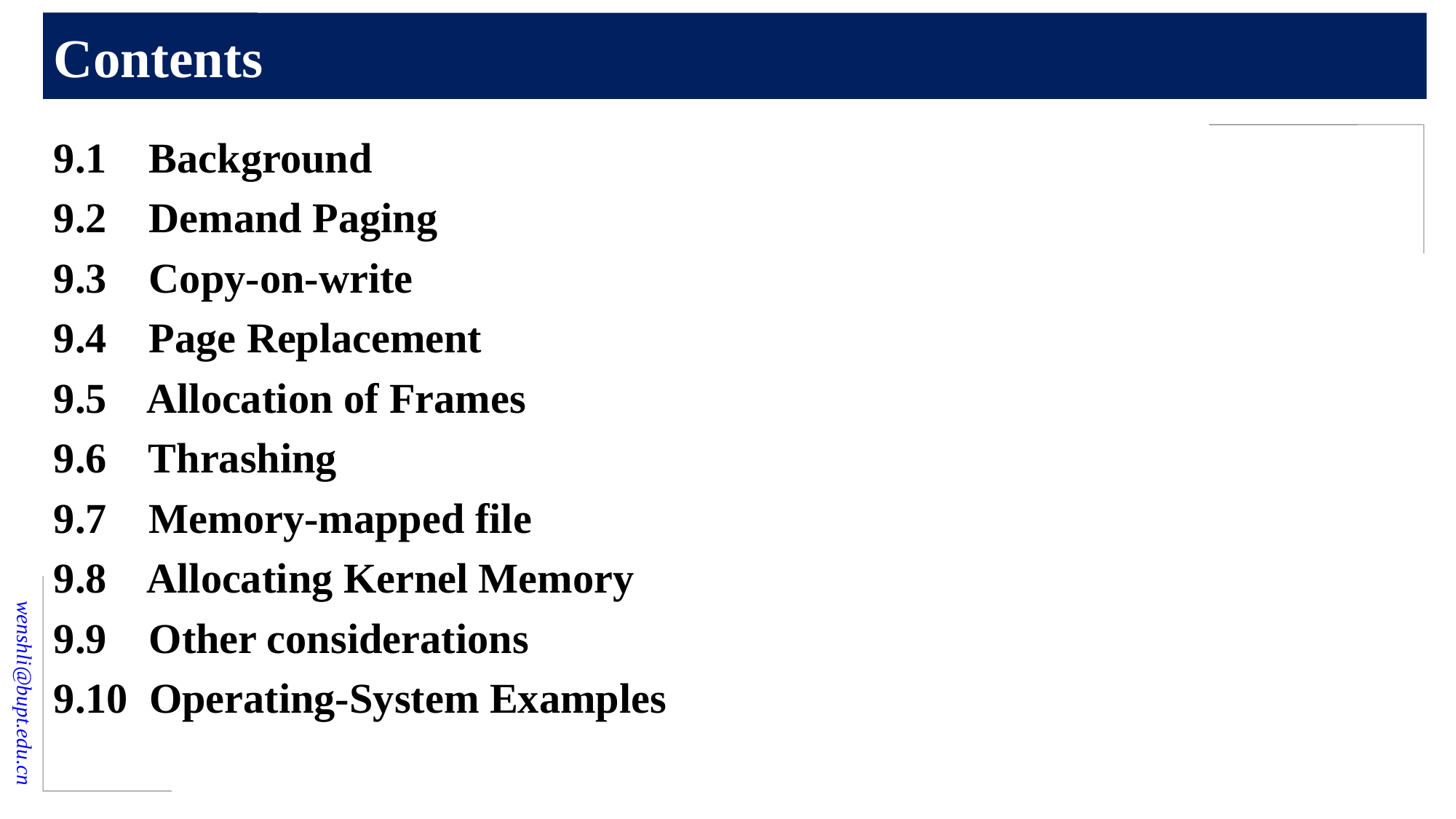

# Contents
9.1    Background
9.2    Demand Paging
9.3    Copy-on-write
9.4    Page Replacement
9.5    Allocation of Frames
9.6    Thrashing
9.7    Memory-mapped file
9.8    Allocating Kernel Memory
9.9    Other considerations
9.10  Operating-System Examples

3